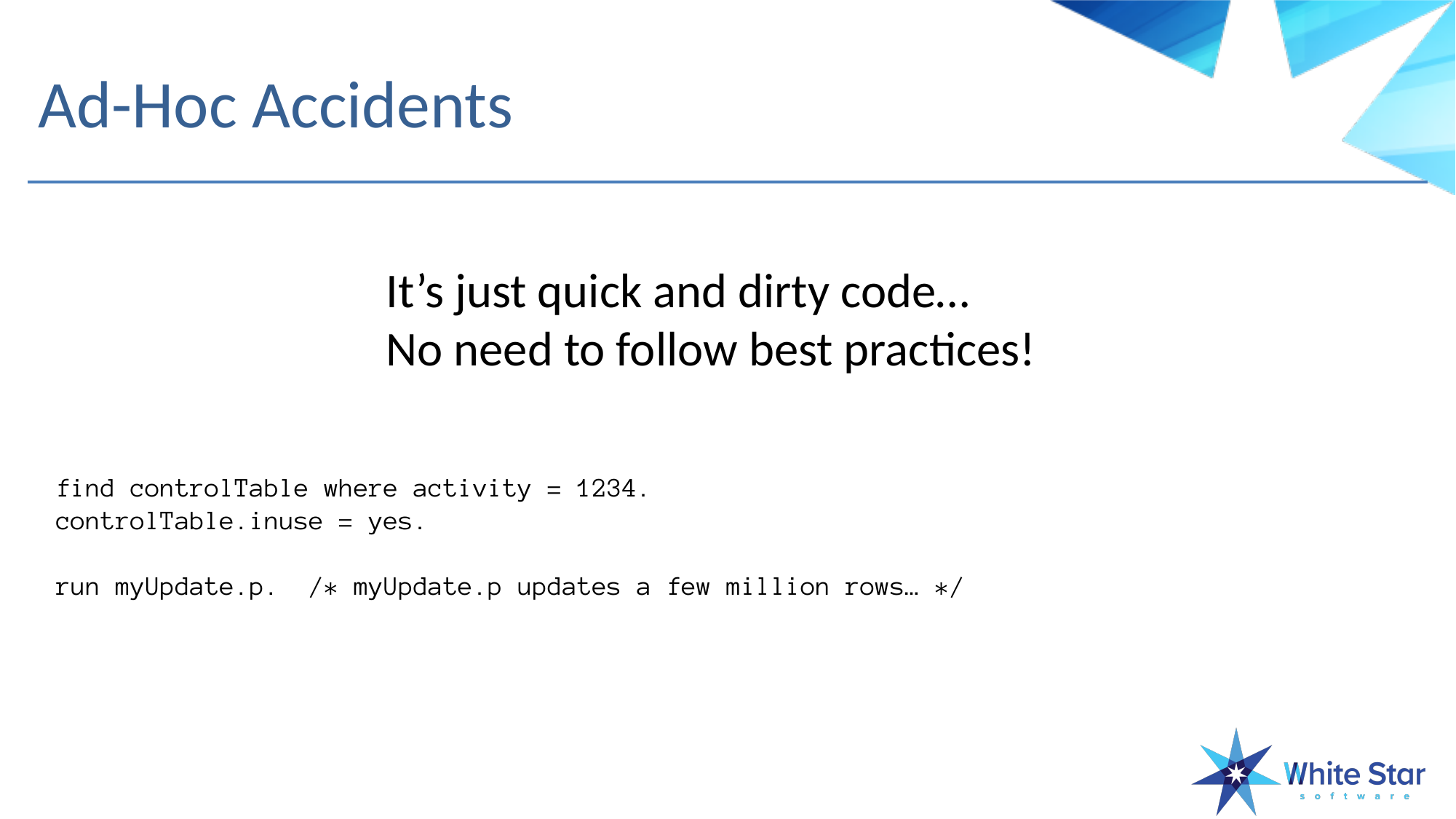

# Ad-Hoc Accidents
It’s just quick and dirty code…
No need to follow best practices!
find controlTable where activity = 1234.
controlTable.inuse = yes.

run myUpdate.p.  /* myUpdate.p updates a few million rows… */